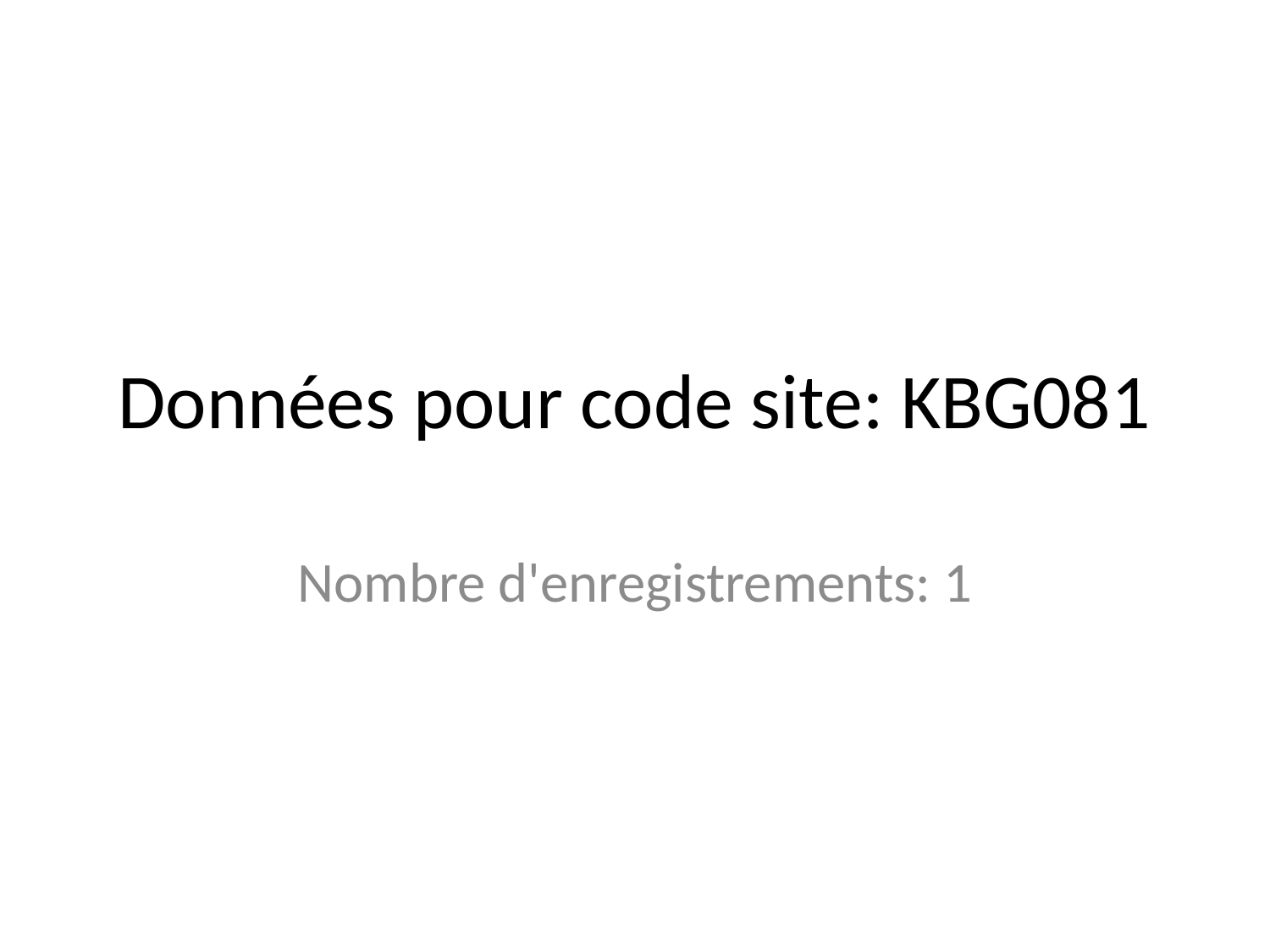

# Données pour code site: KBG081
Nombre d'enregistrements: 1